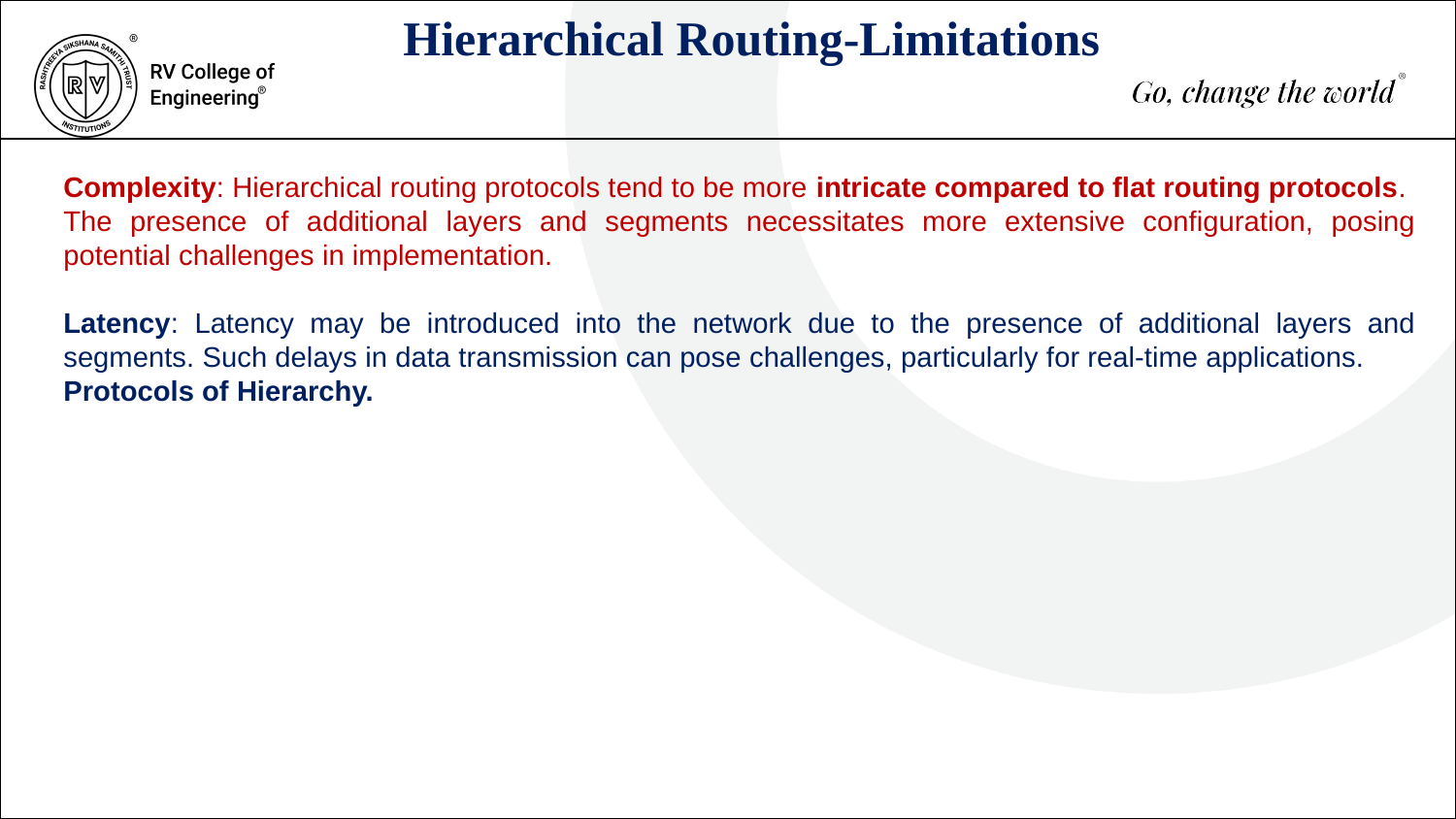

Hierarchical Routing-Limitations

Complexity: Hierarchical routing protocols tend to be more intricate compared to flat routing protocols.
The presence of additional layers and segments necessitates more extensive configuration, posing potential challenges in implementation.

Latency: Latency may be introduced into the network due to the presence of additional layers and segments. Such delays in data transmission can pose challenges, particularly for real-time applications.
Protocols of Hierarchy.